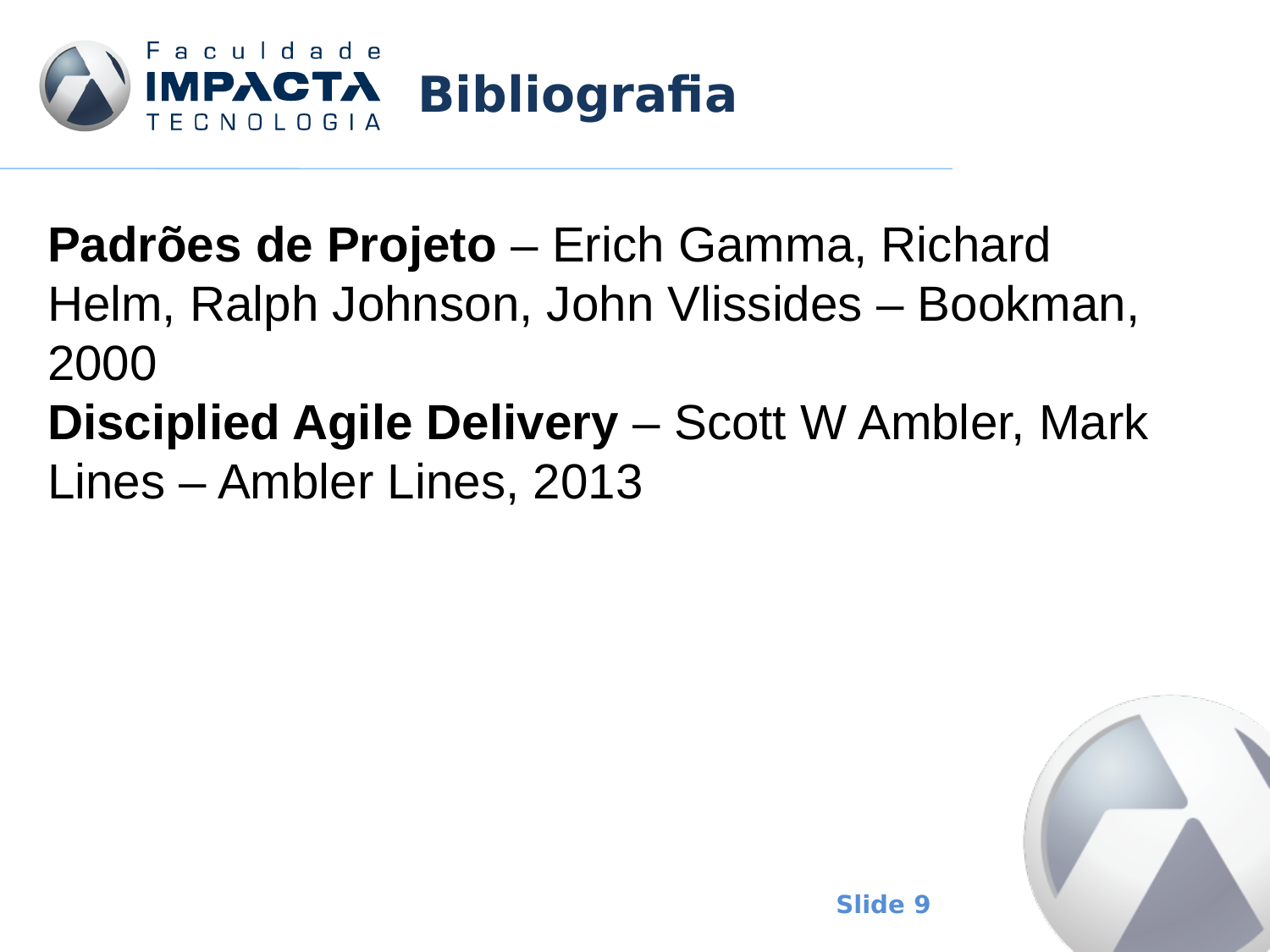

# Bibliografia
Padrões de Projeto – Erich Gamma, Richard Helm, Ralph Johnson, John Vlissides – Bookman, 2000
Disciplied Agile Delivery – Scott W Ambler, Mark Lines – Ambler Lines, 2013